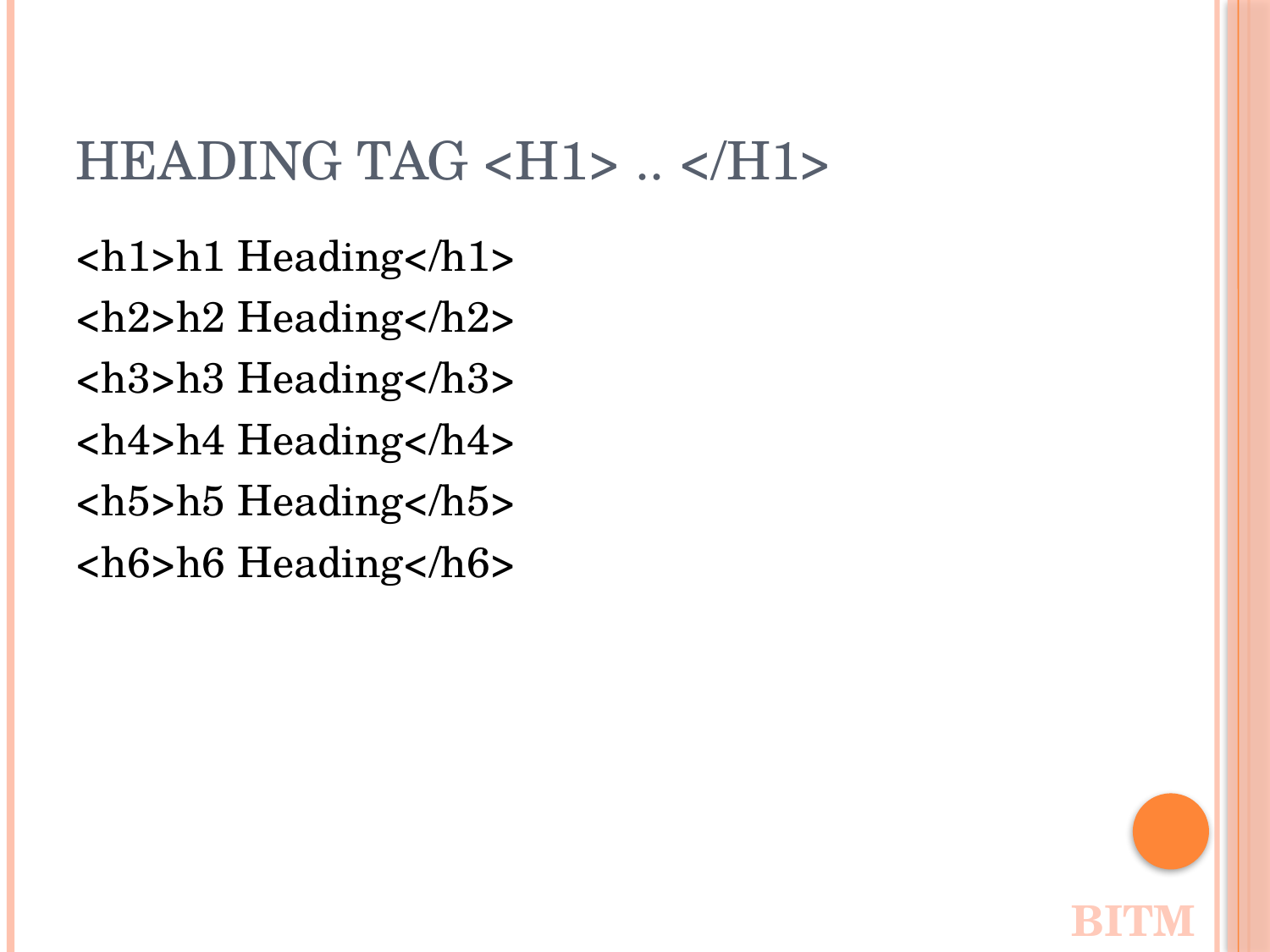

# Heading Tag <h1> .. </h1>
<h1>h1 Heading</h1>
<h2>h2 Heading</h2>
<h3>h3 Heading</h3>
<h4>h4 Heading</h4>
<h5>h5 Heading</h5>
<h6>h6 Heading</h6>
BITM